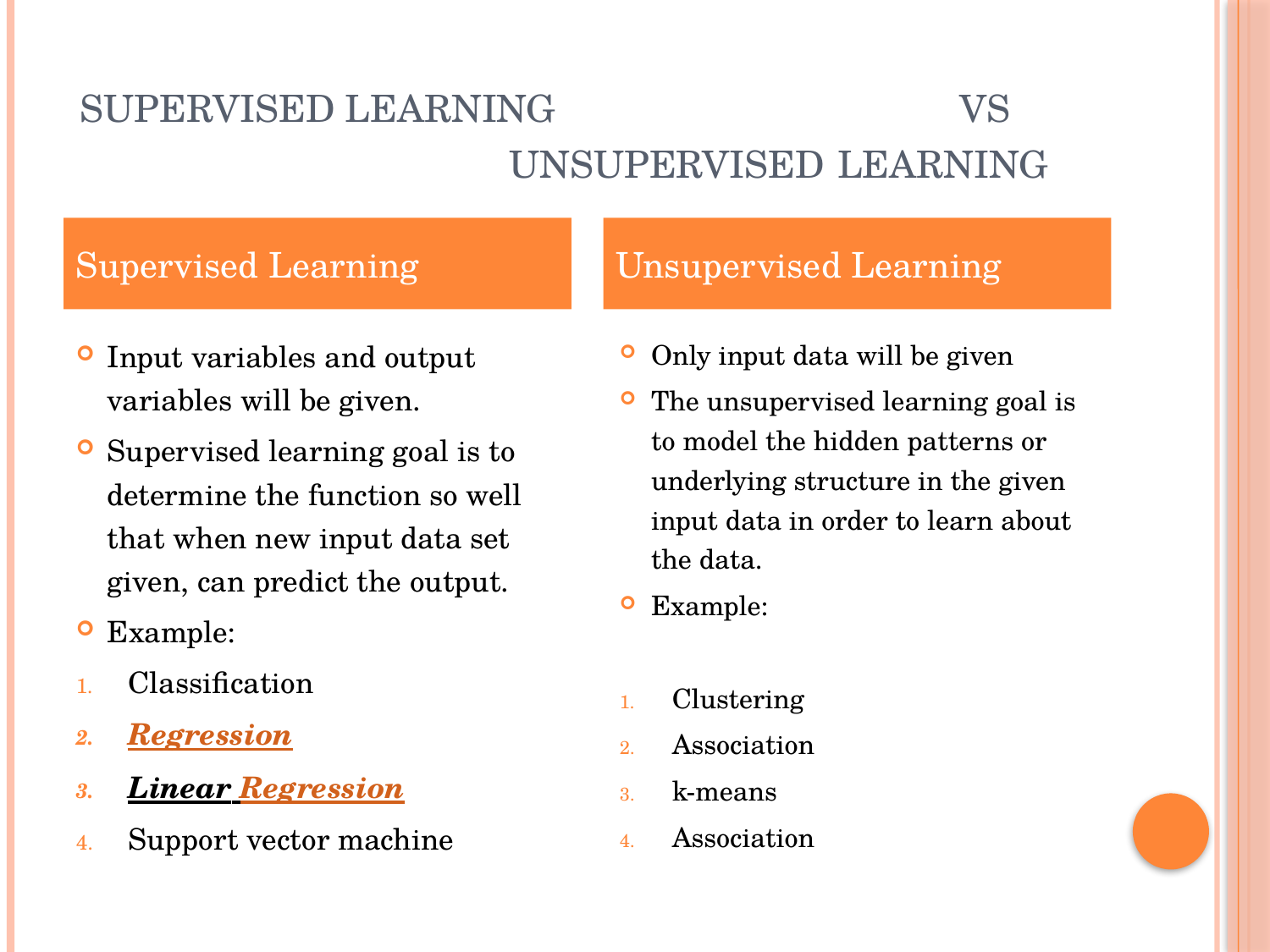

# Supervised Learning                                       Vs                                              Unsupervised Learning
Supervised Learning
Unsupervised Learning
Input variables and output variables will be given.
Supervised learning goal is to determine the function so well that when new input data set given, can predict the output.
Example:
Classification
Regression
Linear Regression
Support vector machine

Only input data will be given
The unsupervised learning goal is to model the hidden patterns or underlying structure in the given input data in order to learn about the data.
Example:

Clustering
Association
k-means
Association